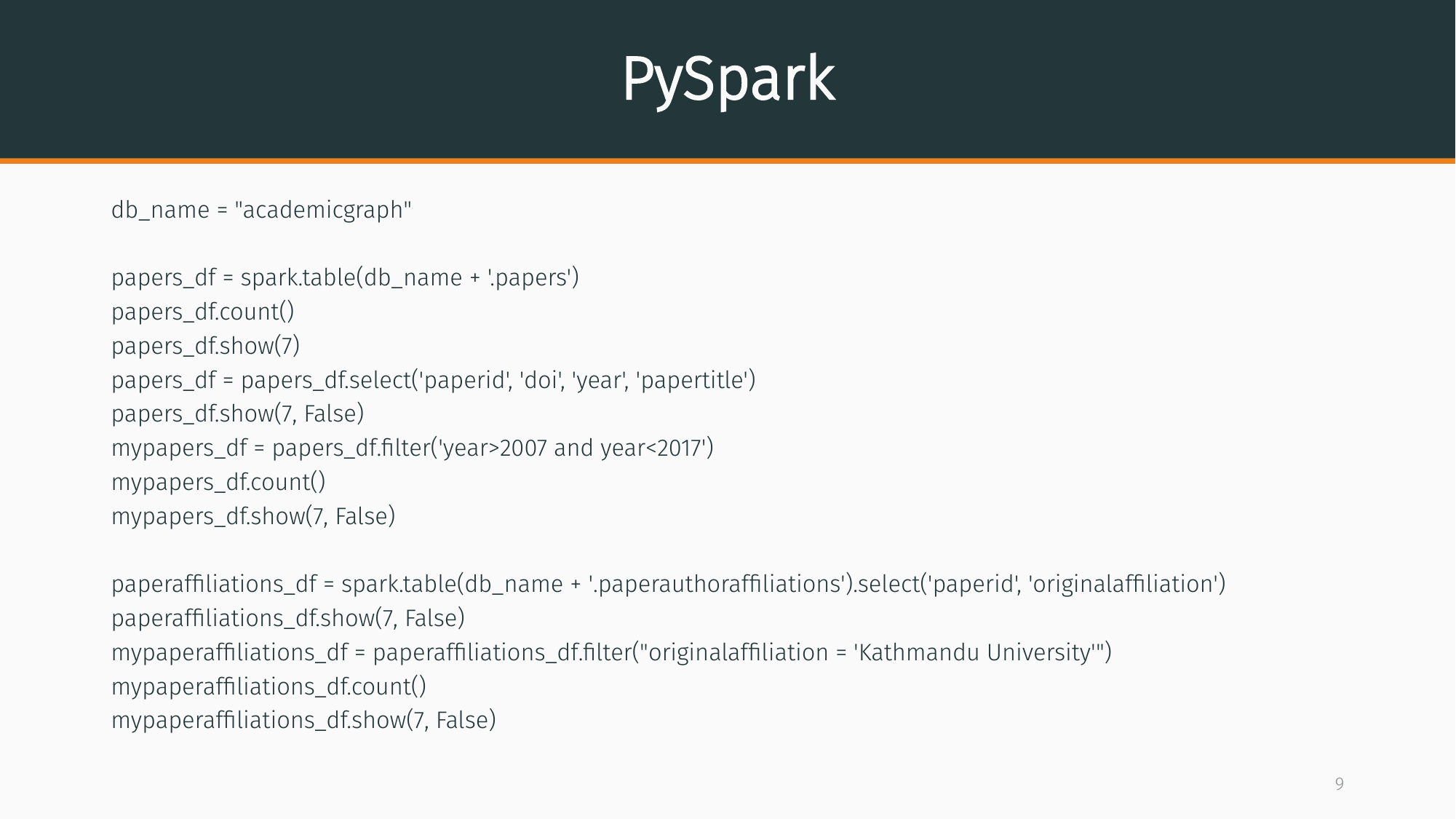

# PySpark
db_name = "academicgraph"

papers_df = spark.table(db_name + '.papers')
papers_df.count()
papers_df.show(7)
papers_df = papers_df.select('paperid', 'doi', 'year', 'papertitle')
papers_df.show(7, False)
mypapers_df = papers_df.filter('year>2007 and year<2017')
mypapers_df.count()
mypapers_df.show(7, False)

paperaffiliations_df = spark.table(db_name + '.paperauthoraffiliations').select('paperid', 'originalaffiliation')
paperaffiliations_df.show(7, False)
mypaperaffiliations_df = paperaffiliations_df.filter("originalaffiliation = 'Kathmandu University'")
mypaperaffiliations_df.count()
mypaperaffiliations_df.show(7, False)
9